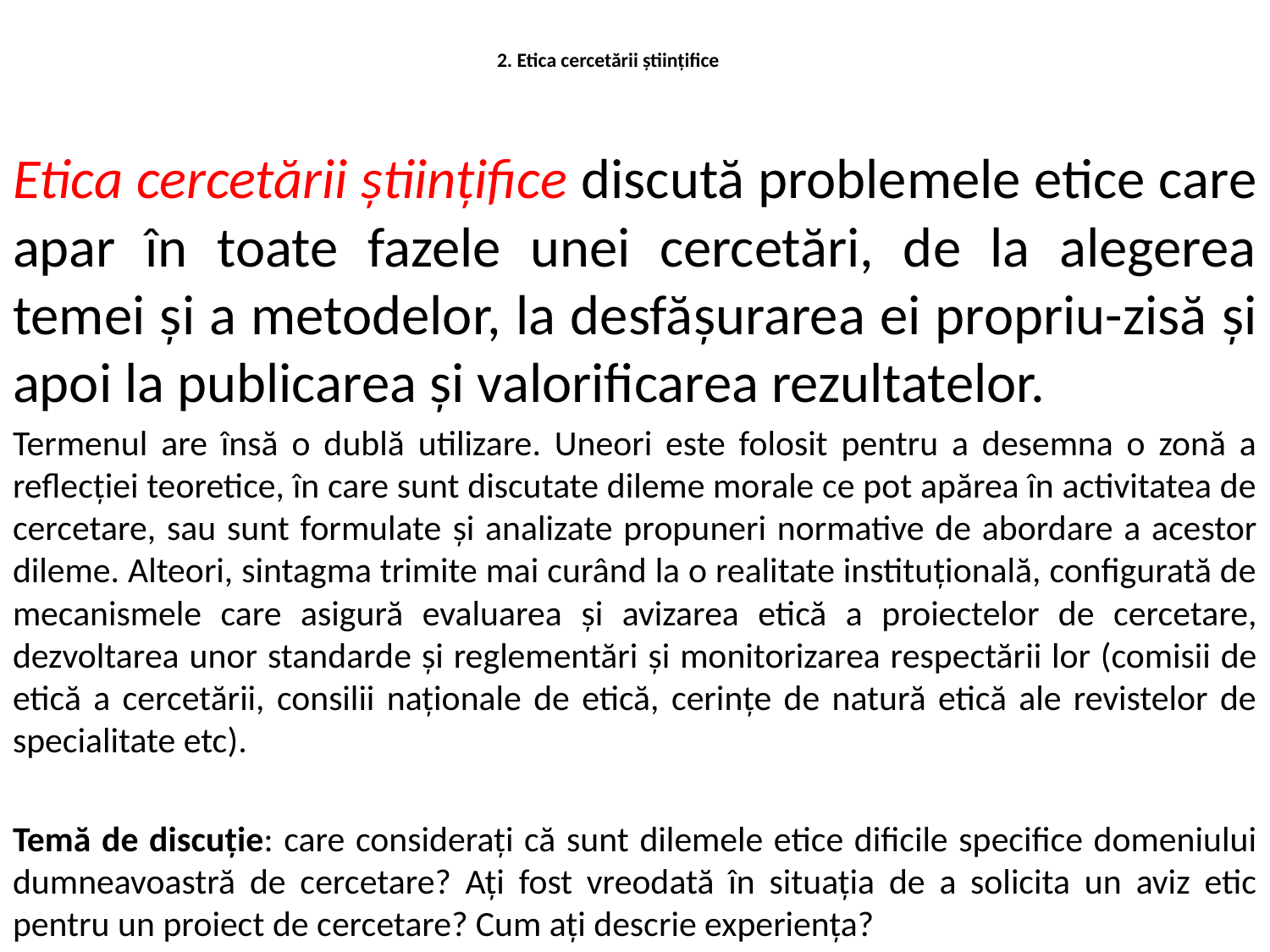

# 2. Etica cercetării științifice
Etica cercetării științifice discută problemele etice care apar în toate fazele unei cercetări, de la alegerea temei și a metodelor, la desfășurarea ei propriu-zisă și apoi la publicarea și valorificarea rezultatelor.
Termenul are însă o dublă utilizare. Uneori este folosit pentru a desemna o zonă a reflecției teoretice, în care sunt discutate dileme morale ce pot apărea în activitatea de cercetare, sau sunt formulate și analizate propuneri normative de abordare a acestor dileme. Alteori, sintagma trimite mai curând la o realitate instituțională, configurată de mecanismele care asigură evaluarea și avizarea etică a proiectelor de cercetare, dezvoltarea unor standarde și reglementări și monitorizarea respectării lor (comisii de etică a cercetării, consilii naționale de etică, cerințe de natură etică ale revistelor de specialitate etc).

Temă de discuție: care considerați că sunt dilemele etice dificile specifice domeniului dumneavoastră de cercetare? Ați fost vreodată în situația de a solicita un aviz etic pentru un proiect de cercetare? Cum ați descrie experiența?